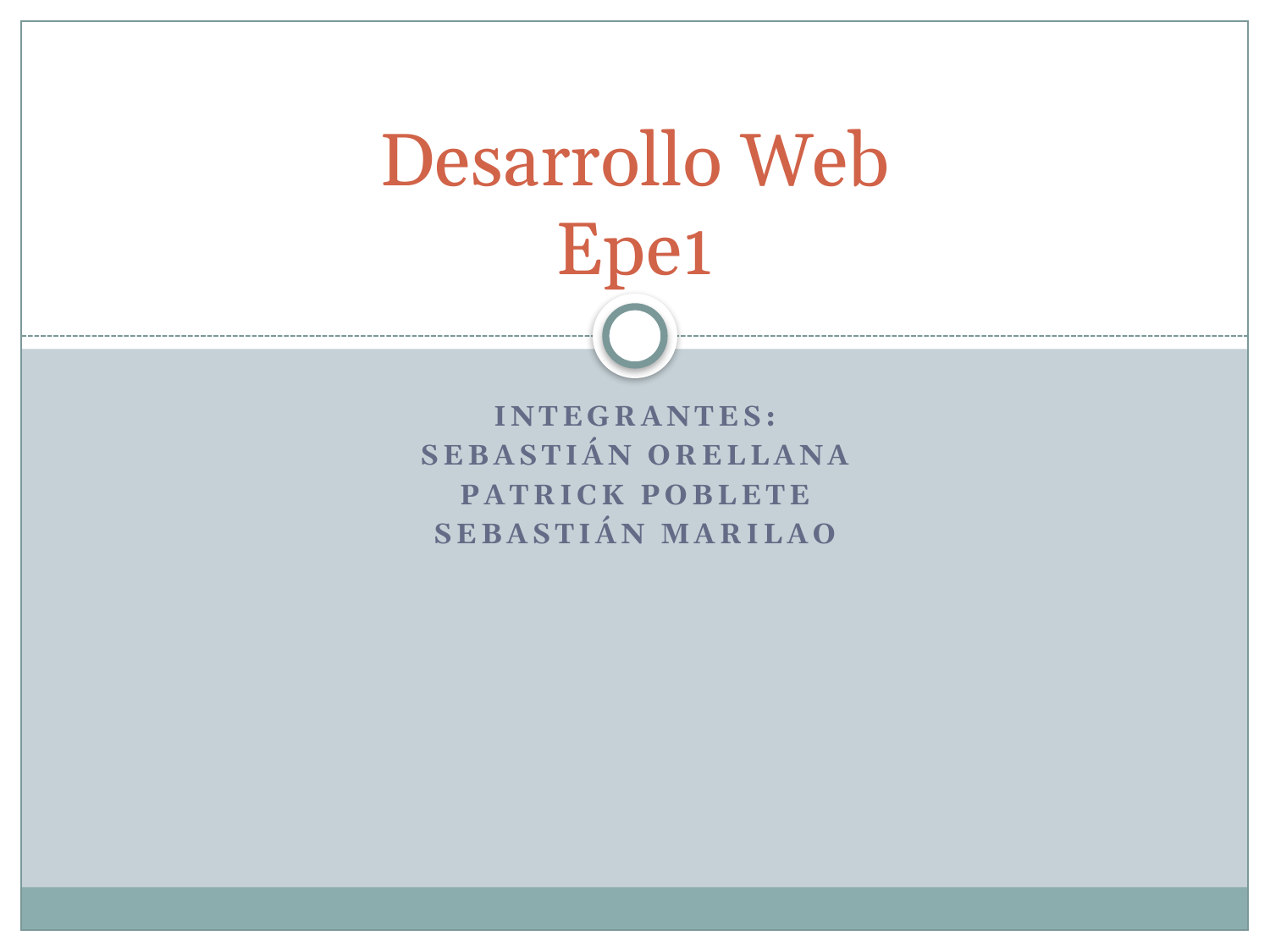

# Desarrollo Web Epe1
Integrantes:
Sebastián Orellana
Patrick Poblete
Sebastián Marilao